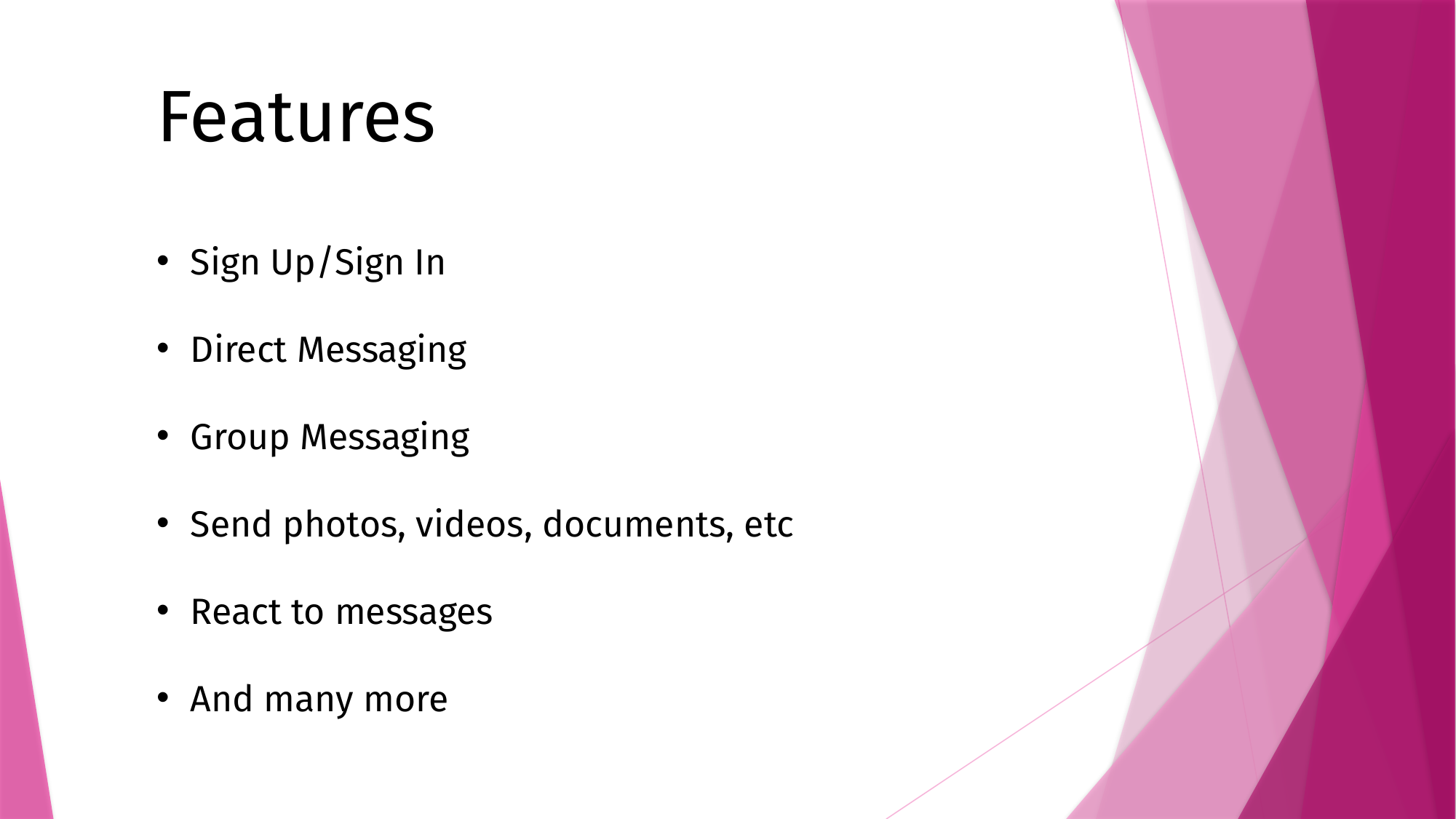

Features
Sign Up/Sign In

Direct Messaging

Group Messaging

Send photos, videos, documents, etc

React to messages

And many more